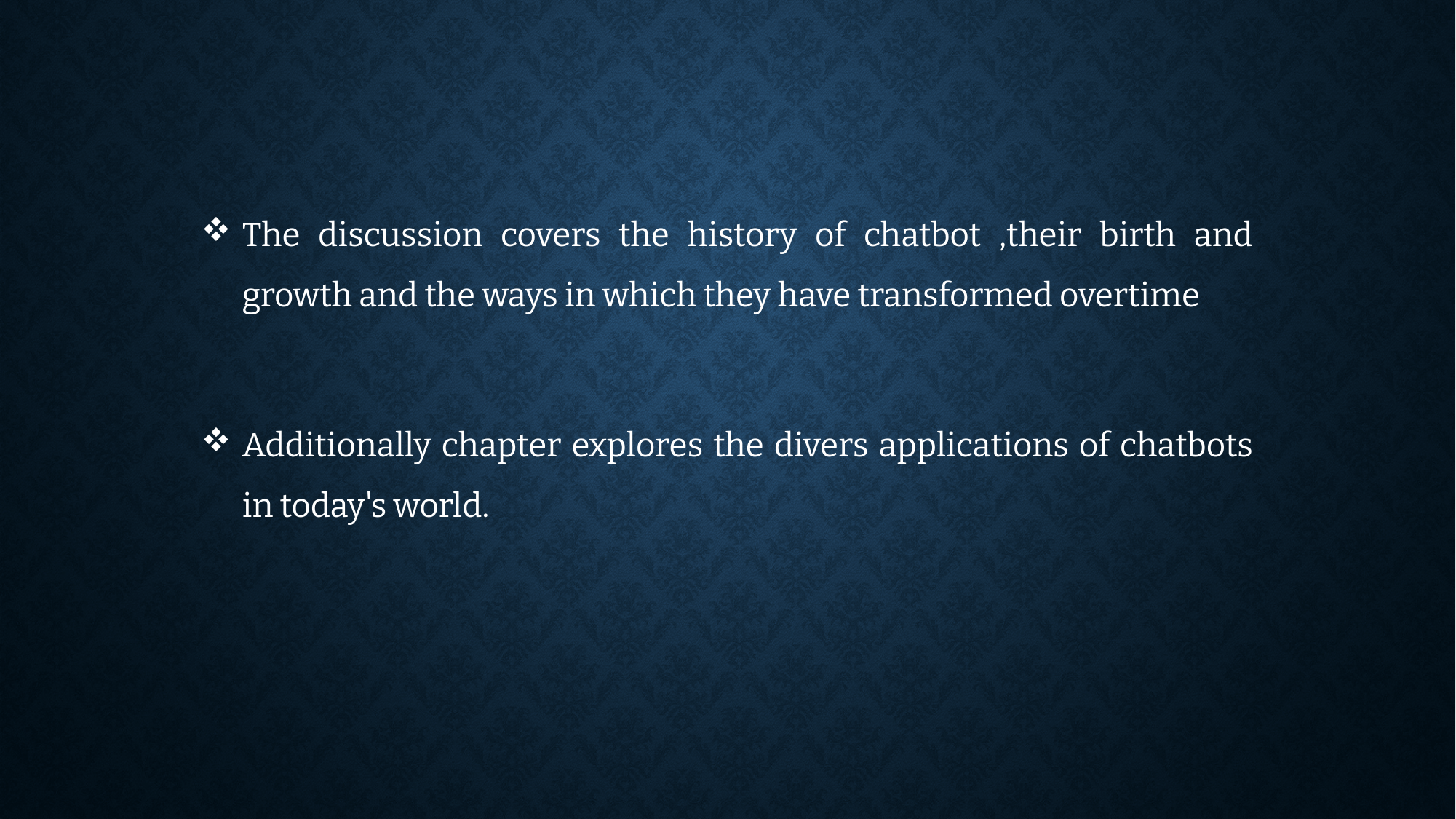

#
The discussion covers the history of chatbot ,their birth and growth and the ways in which they have transformed overtime

Additionally chapter explores the divers applications of chatbots in today's world.